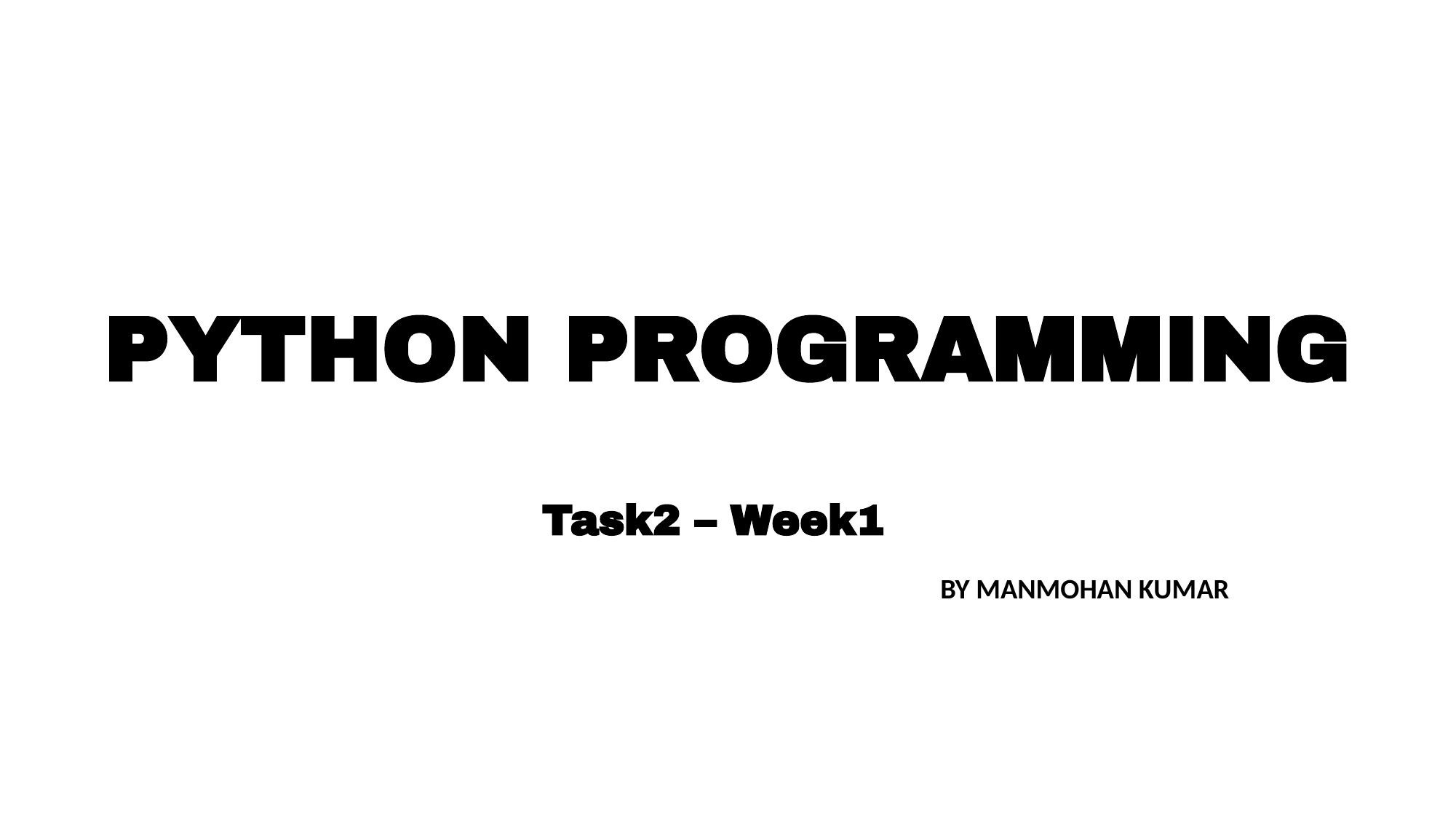

# PYTHON PROGRAMMING Task2 – Week1
BY MANMOHAN KUMAR